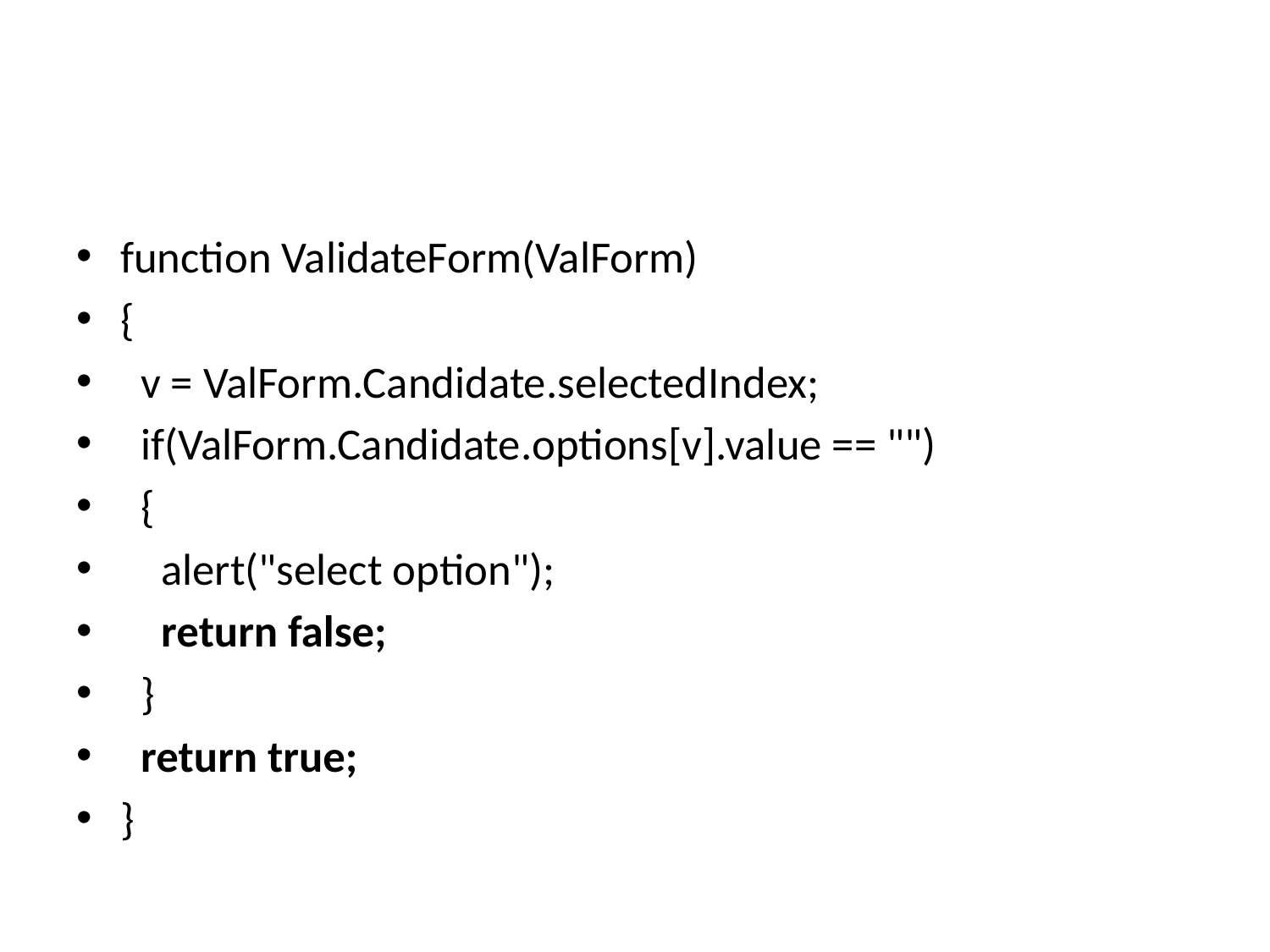

#
function ValidateForm(ValForm)
{
  v = ValForm.Candidate.selectedIndex;
  if(ValForm.Candidate.options[v].value == "")
  {
    alert("select option");
    return false;
  }
  return true;
}